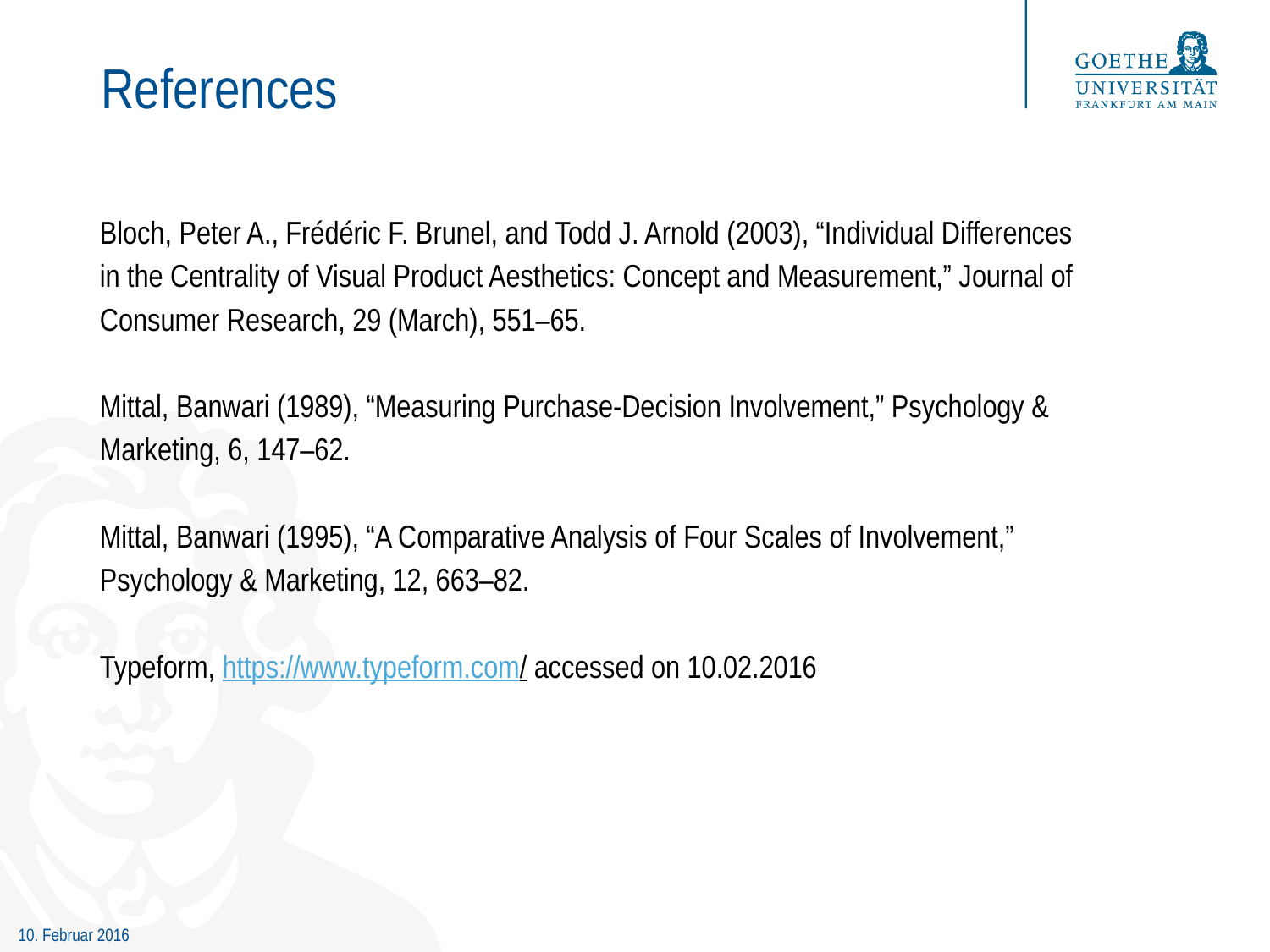

# References
Bloch, Peter A., Frédéric F. Brunel, and Todd J. Arnold (2003), “Individual Differences
in the Centrality of Visual Product Aesthetics: Concept and Measurement,” Journal of
Consumer Research, 29 (March), 551–65.

Mittal, Banwari (1989), “Measuring Purchase-Decision Involvement,” Psychology &
Marketing, 6, 147–62.

Mittal, Banwari (1995), “A Comparative Analysis of Four Scales of Involvement,”
Psychology & Marketing, 12, 663–82.

Typeform, https://www.typeform.com/ accessed on 10.02.2016